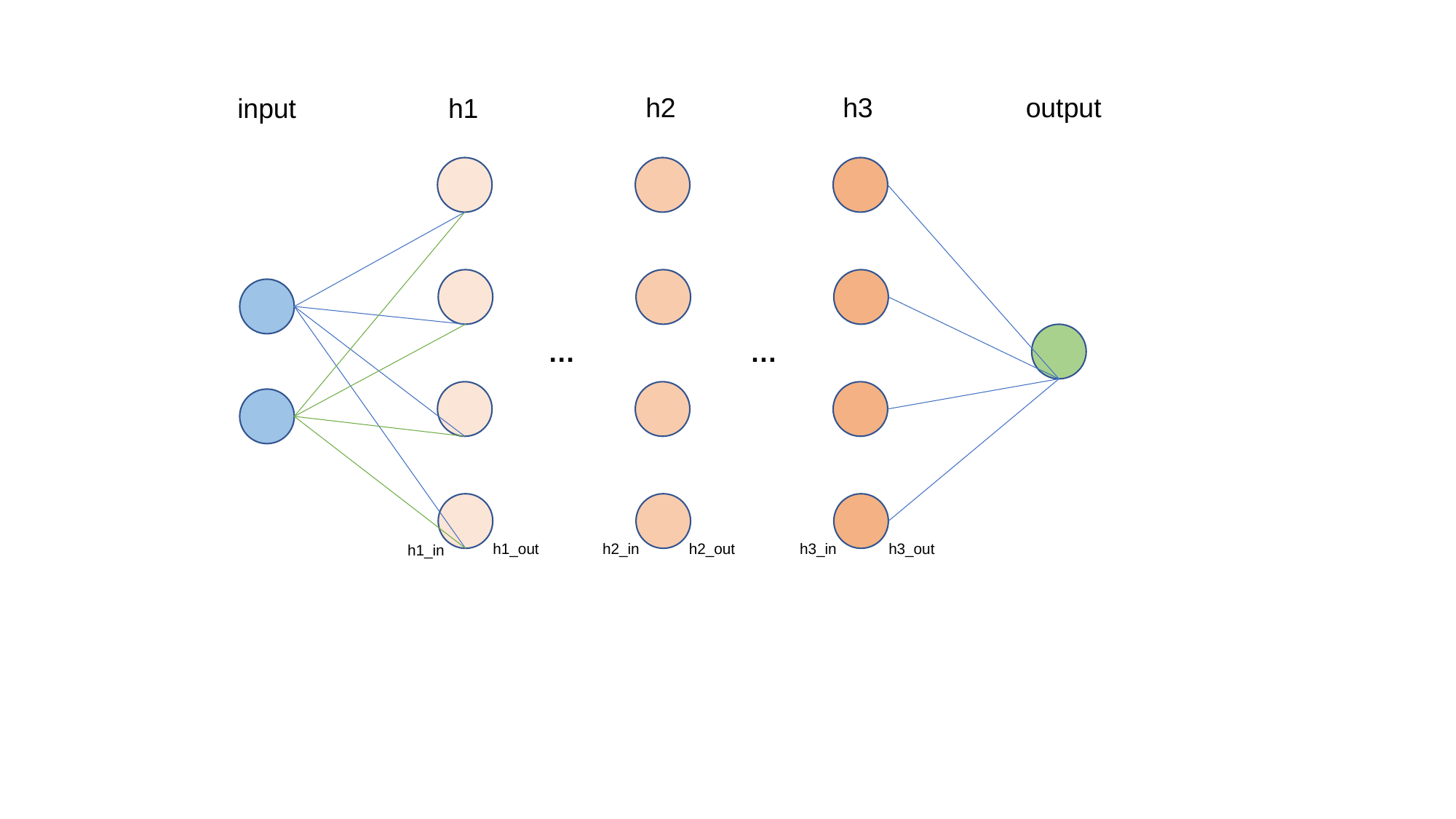

h2
h3
output
input
h1

…
…

h3_out
h1_out
h2_in
h2_out
h3_in
h1_in